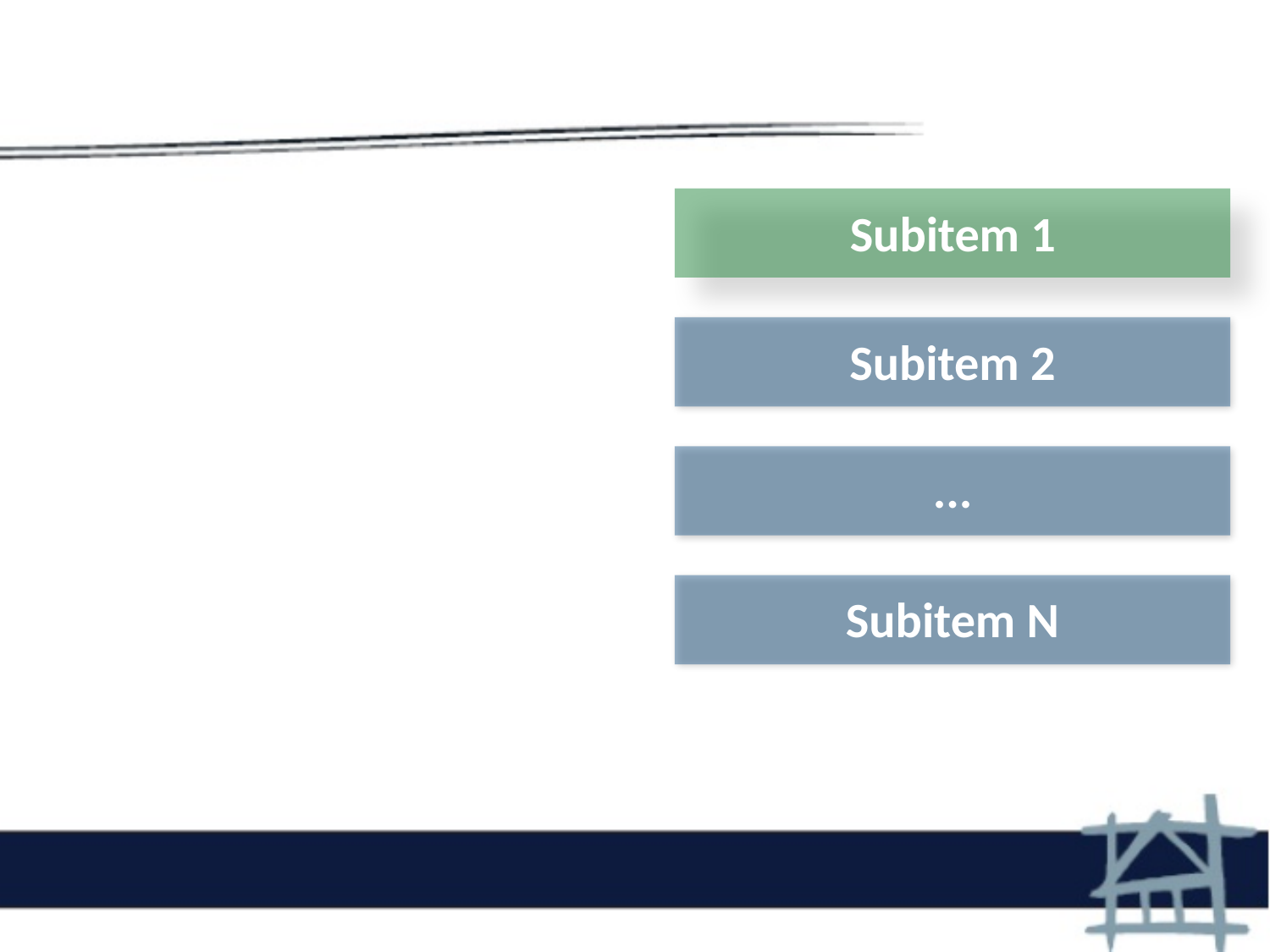

Subitem 1

Subitem 2

...

Subitem N